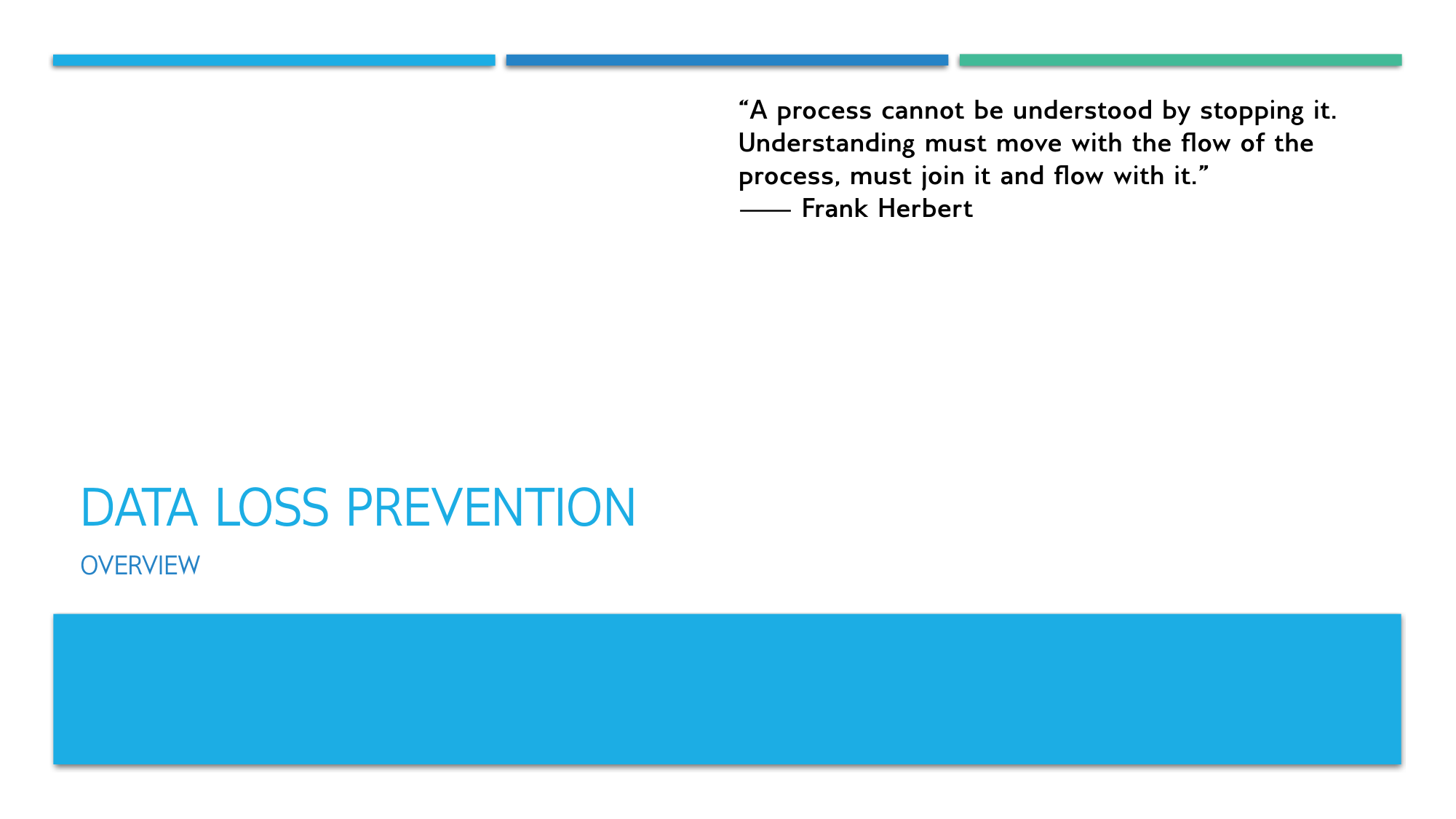

“A process cannot be understood by stopping it. Understanding must move with the flow of the process, must join it and flow with it.”
― Frank Herbert
# Data Loss Prevention
Overview